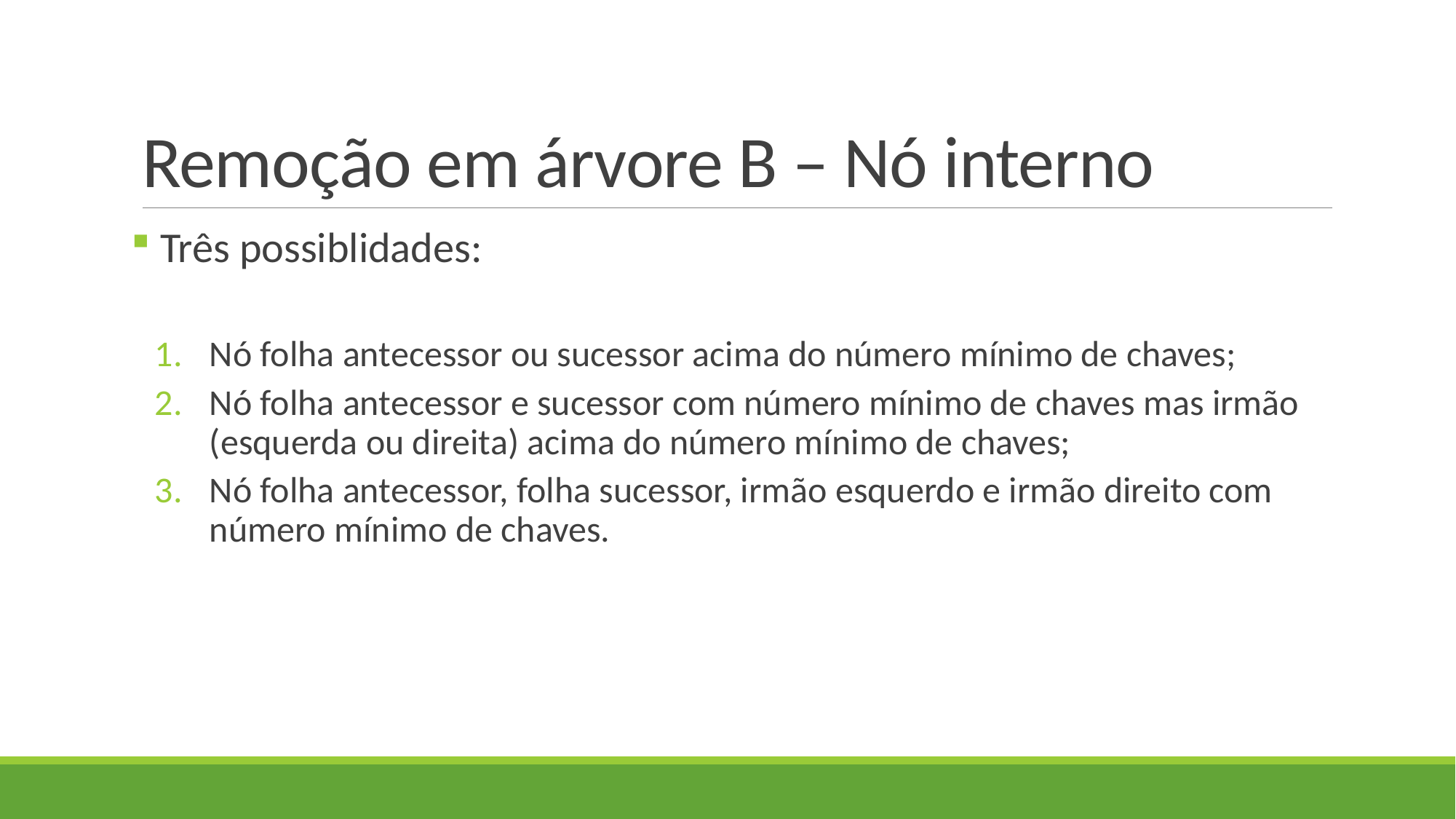

# Remoção em árvore B – Nó interno
 Três possiblidades:

Nó folha antecessor ou sucessor acima do número mínimo de chaves;
Nó folha antecessor e sucessor com número mínimo de chaves mas irmão (esquerda ou direita) acima do número mínimo de chaves;
Nó folha antecessor, folha sucessor, irmão esquerdo e irmão direito com número mínimo de chaves.